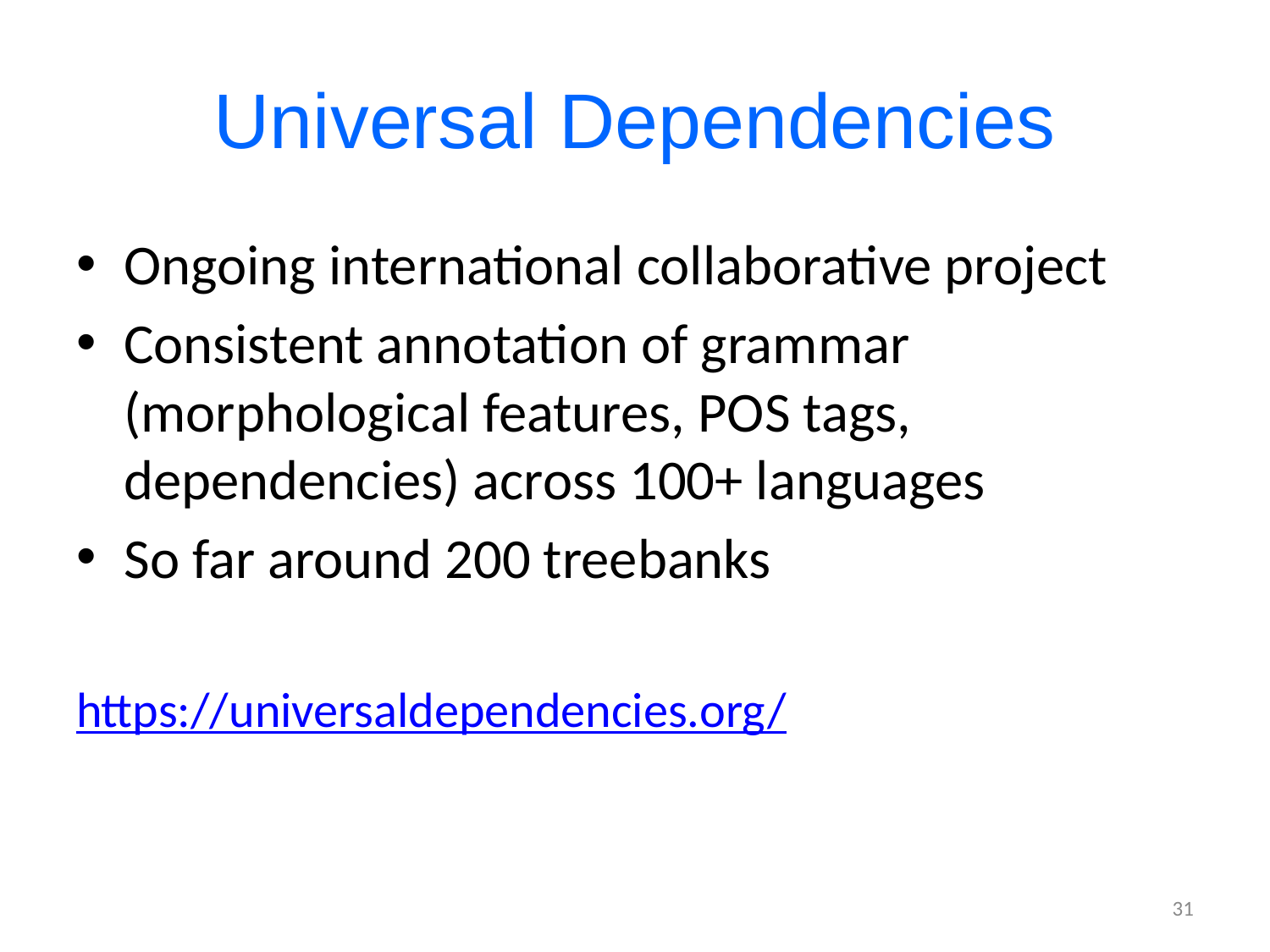

# Universal Dependencies
Ongoing international collaborative project
Consistent annotation of grammar (morphological features, POS tags, dependencies) across 100+ languages
So far around 200 treebanks

https://universaldependencies.org/

31